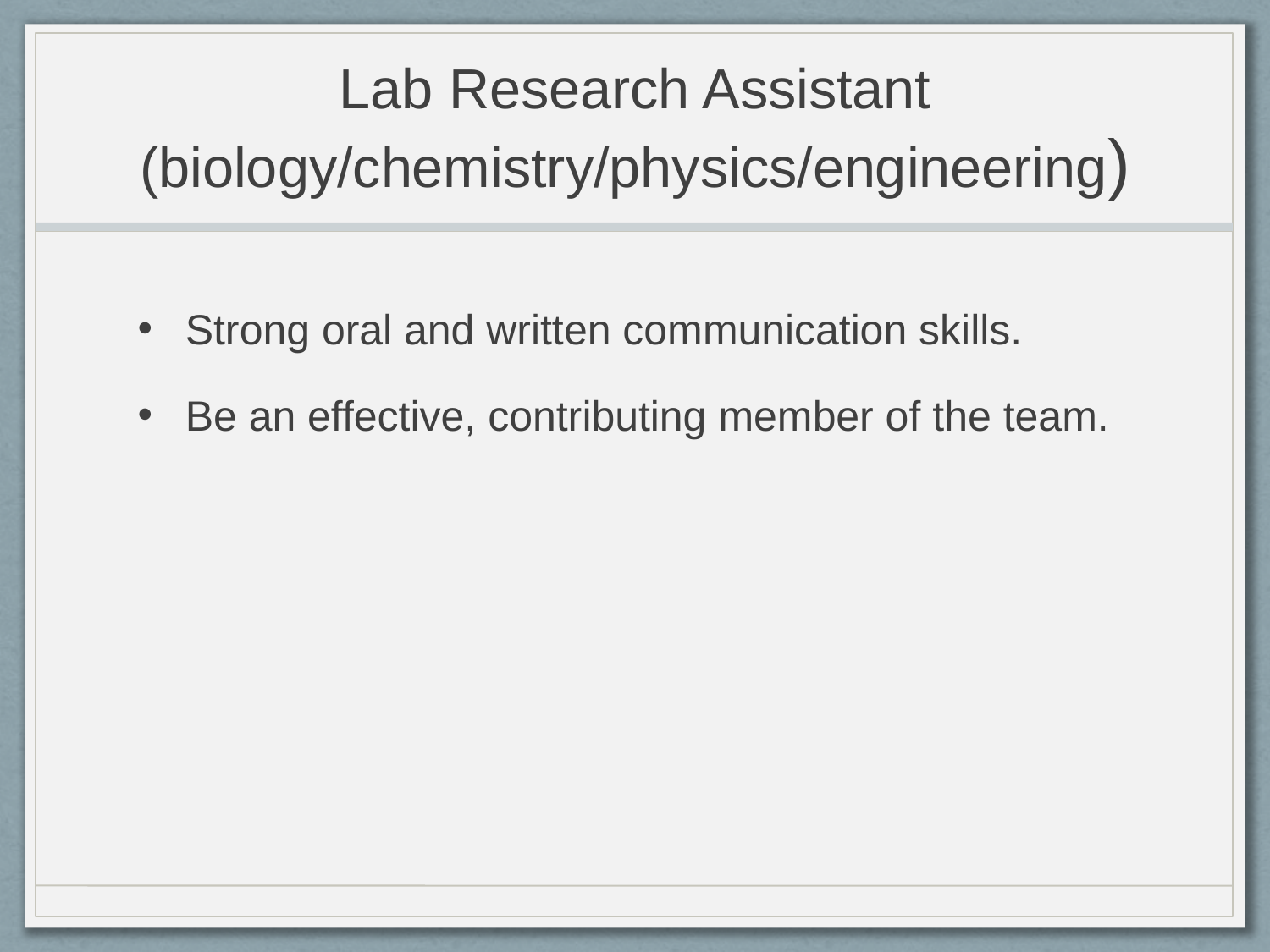

# Lab Research Assistant (biology/chemistry/physics/engineering)
Strong oral and written communication skills.
Be an effective, contributing member of the team.